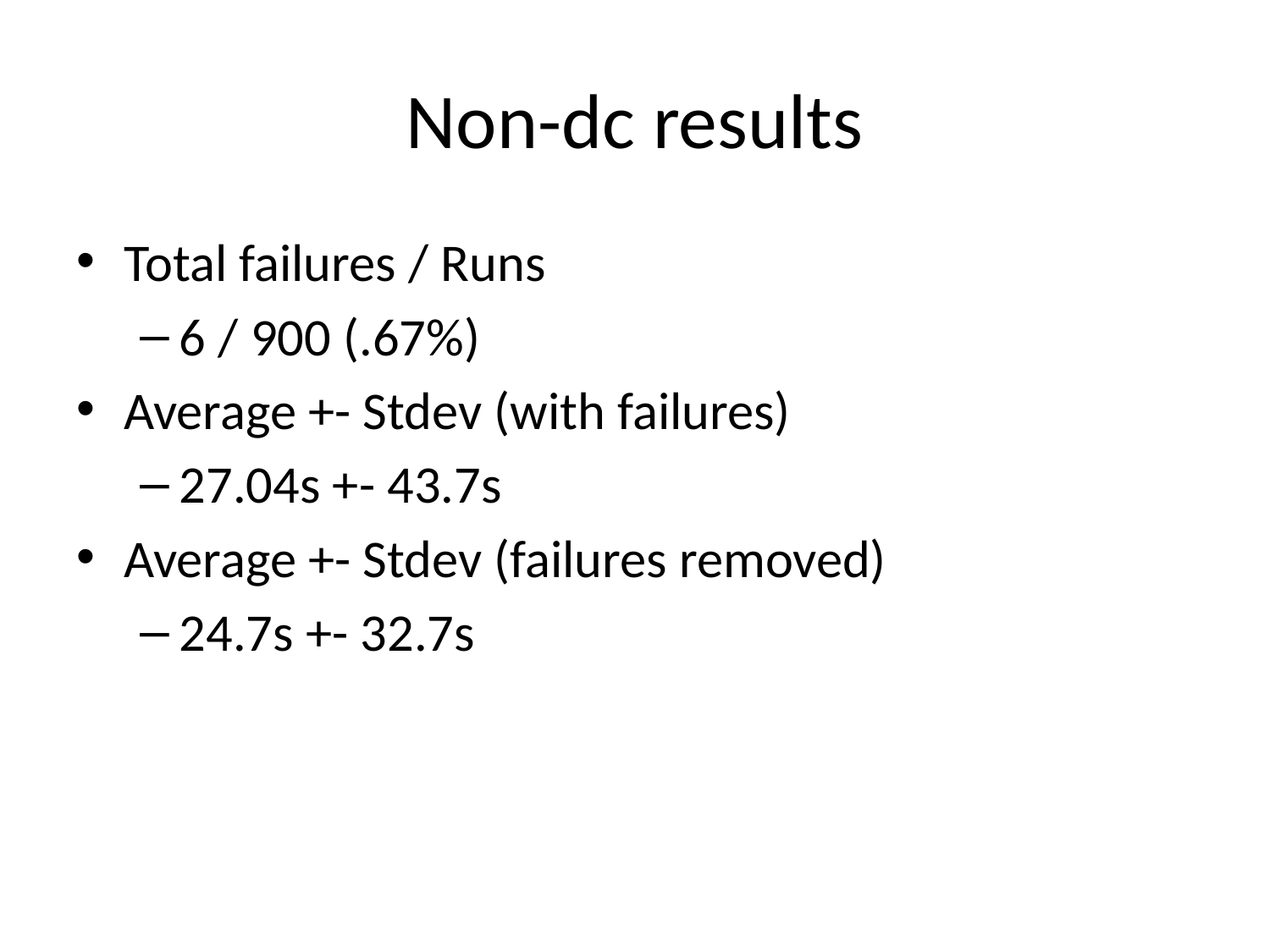

# Non-dc results
Total failures / Runs
6 / 900 (.67%)
Average +- Stdev (with failures)
27.04s +- 43.7s
Average +- Stdev (failures removed)
24.7s +- 32.7s